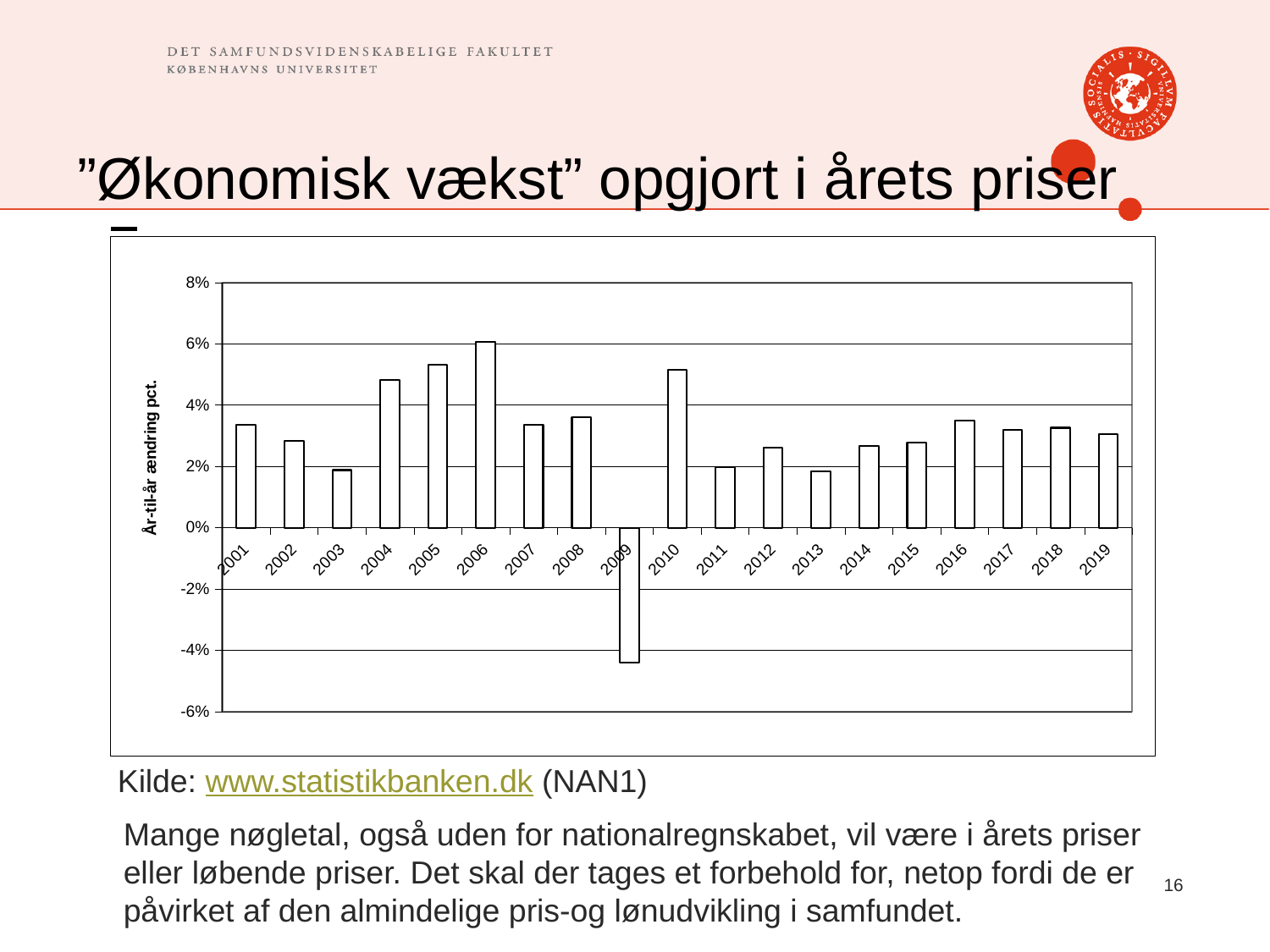

# ”Økonomisk vækst” opgjort i årets priser

### Chart

| Category |  |
|---|---|
| 2001 | 0.0336121787625292 |
| 2002 | 0.028290193219103088 |
| 2003 | 0.01879032829894345 |
| 2004 | 0.04816258351893099 |
| 2005 | 0.05312084993359889 |
| 2006 | 0.06071878940731401 |
| 2007 | 0.033584972953694336 |
| 2008 | 0.036059351276742646 |
| 2009 | -0.04407438245906192 |
| 2010 | 0.051564949770628976 |
| 2011 | 0.01987961786956771 |
| 2012 | 0.026043640695218917 |
| 2013 | 0.018311345646438104 |
| 2014 | 0.02668808623102037 |
| 2015 | 0.02786190187765003 |
| 2016 | 0.03506187389510895 |
| 2017 | 0.03192902552424326 |
| 2018 | 0.03259620247344963 |
| 2019 | 0.030498664292074817 |
Kilde: www.statistikbanken.dk (NAN1)
Mange nøgletal, også uden for nationalregnskabet, vil være i årets priser
eller løbende priser. Det skal der tages et forbehold for, netop fordi de er
påvirket af den almindelige pris-og lønudvikling i samfundet.

16